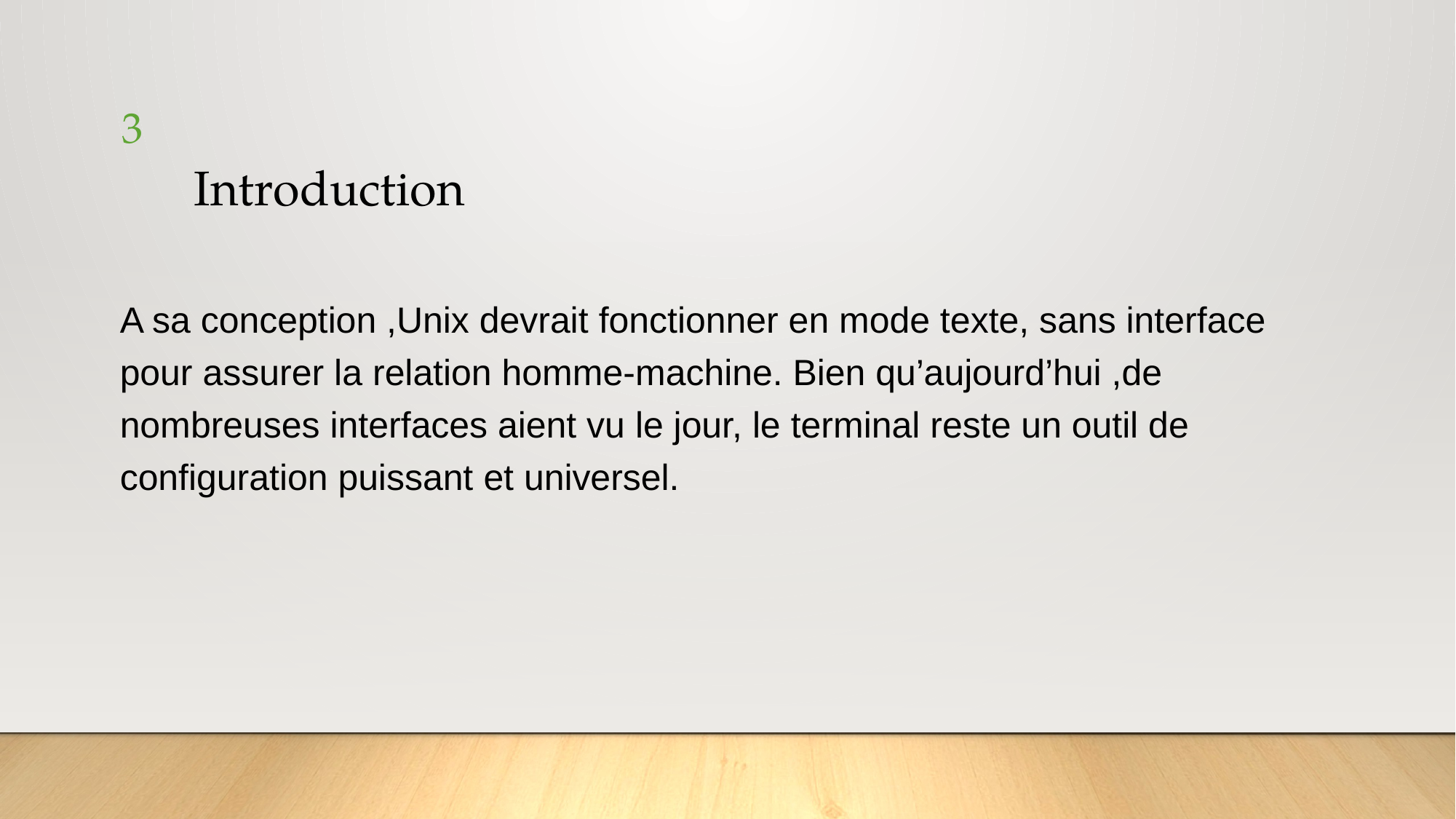

3
# Introduction
A sa conception ,Unix devrait fonctionner en mode texte, sans interface pour assurer la relation homme-machine. Bien qu’aujourd’hui ,de nombreuses interfaces aient vu le jour, le terminal reste un outil de configuration puissant et universel.